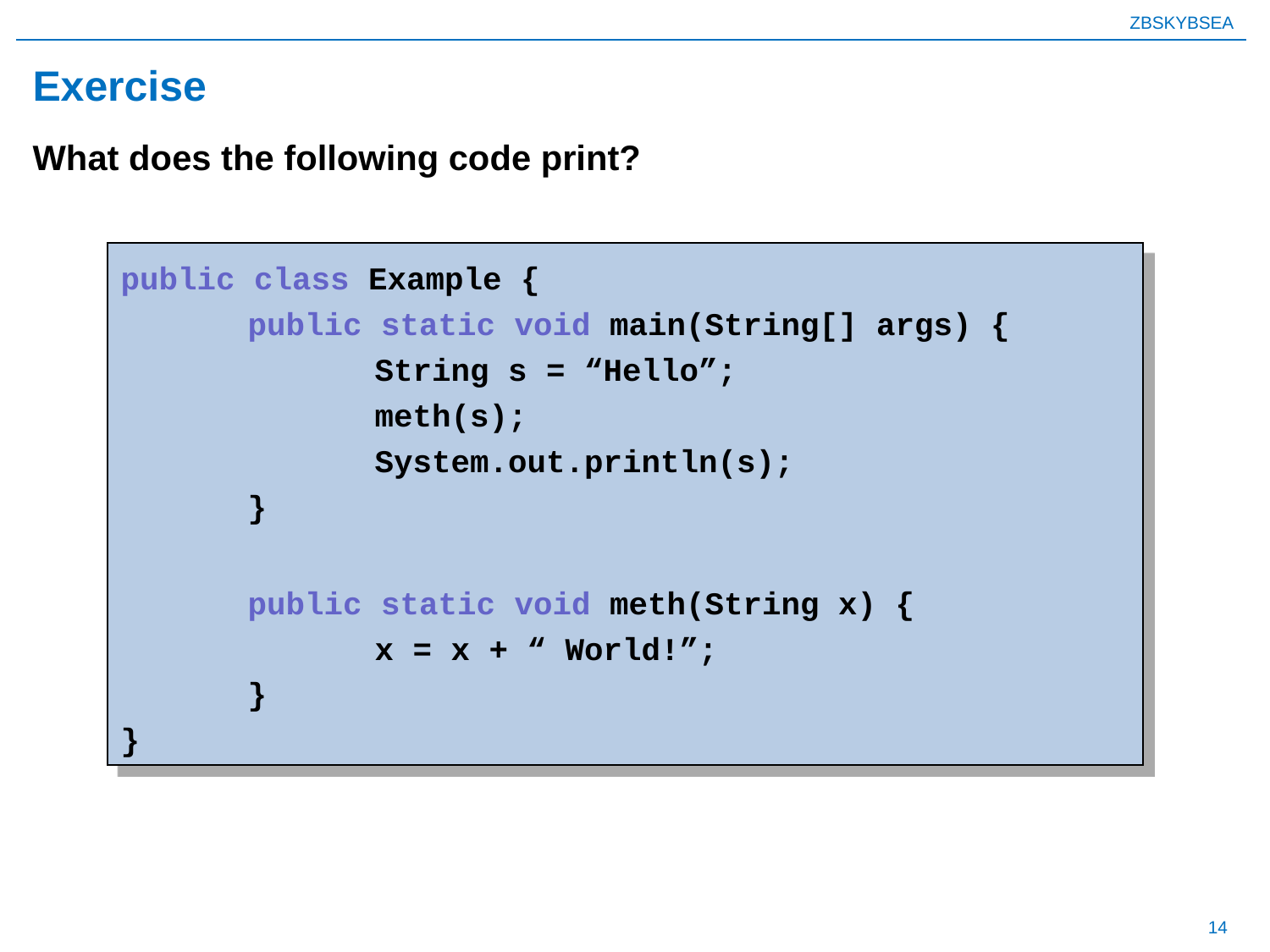

# Exercise
What does the following code print?
public class Example {
	public static void main(String[] args) {
		String s = “Hello”;
		meth(s);
		System.out.println(s);
	}
	public static void meth(String x) {
		x = x + “ World!”;
	}
}